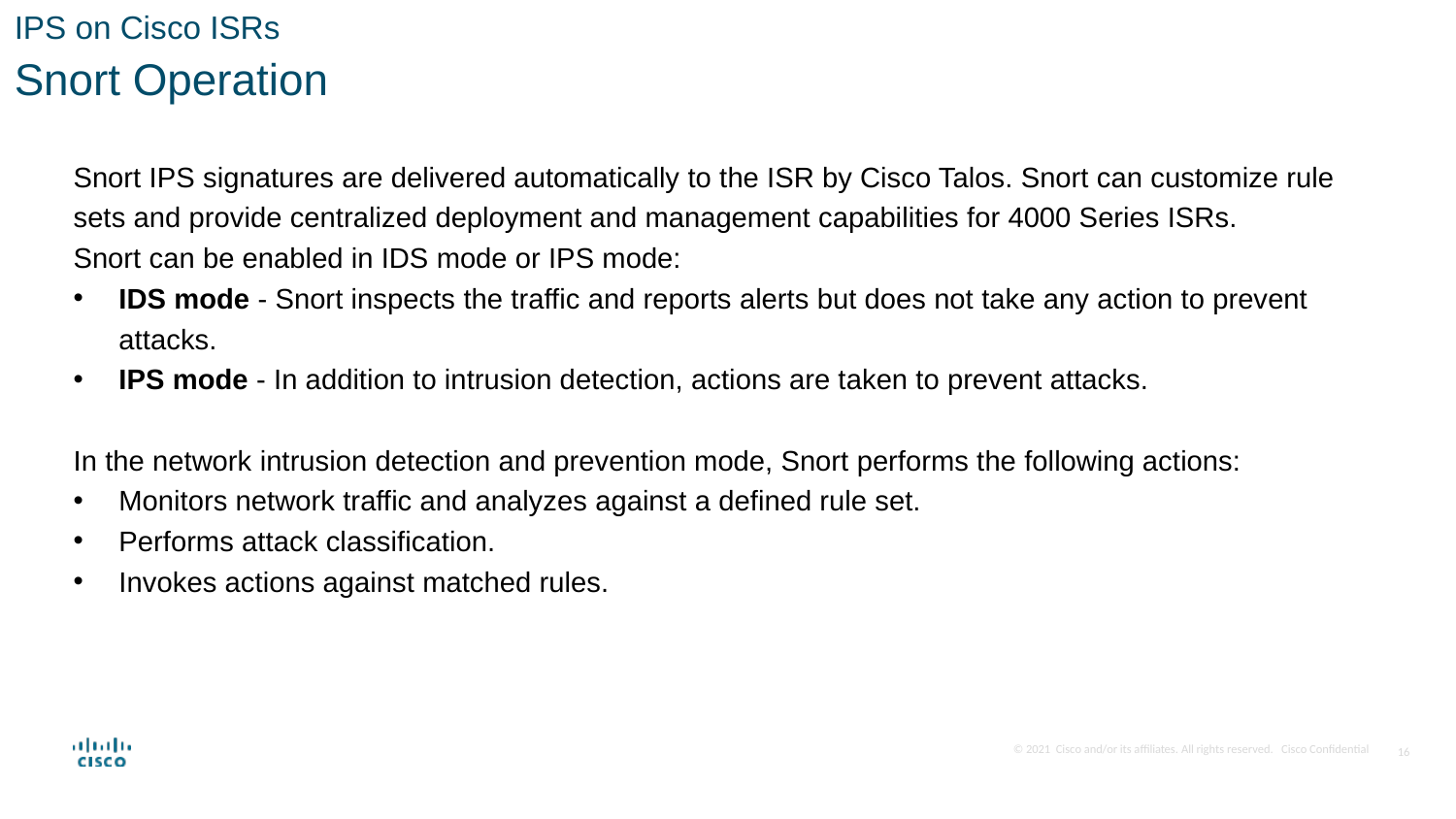

IPS on Cisco ISRs
Snort Operation
Snort IPS signatures are delivered automatically to the ISR by Cisco Talos. Snort can customize rule sets and provide centralized deployment and management capabilities for 4000 Series ISRs.
Snort can be enabled in IDS mode or IPS mode:
IDS mode - Snort inspects the traffic and reports alerts but does not take any action to prevent attacks.
IPS mode - In addition to intrusion detection, actions are taken to prevent attacks.

In the network intrusion detection and prevention mode, Snort performs the following actions:
Monitors network traffic and analyzes against a defined rule set.
Performs attack classification.
Invokes actions against matched rules.

16